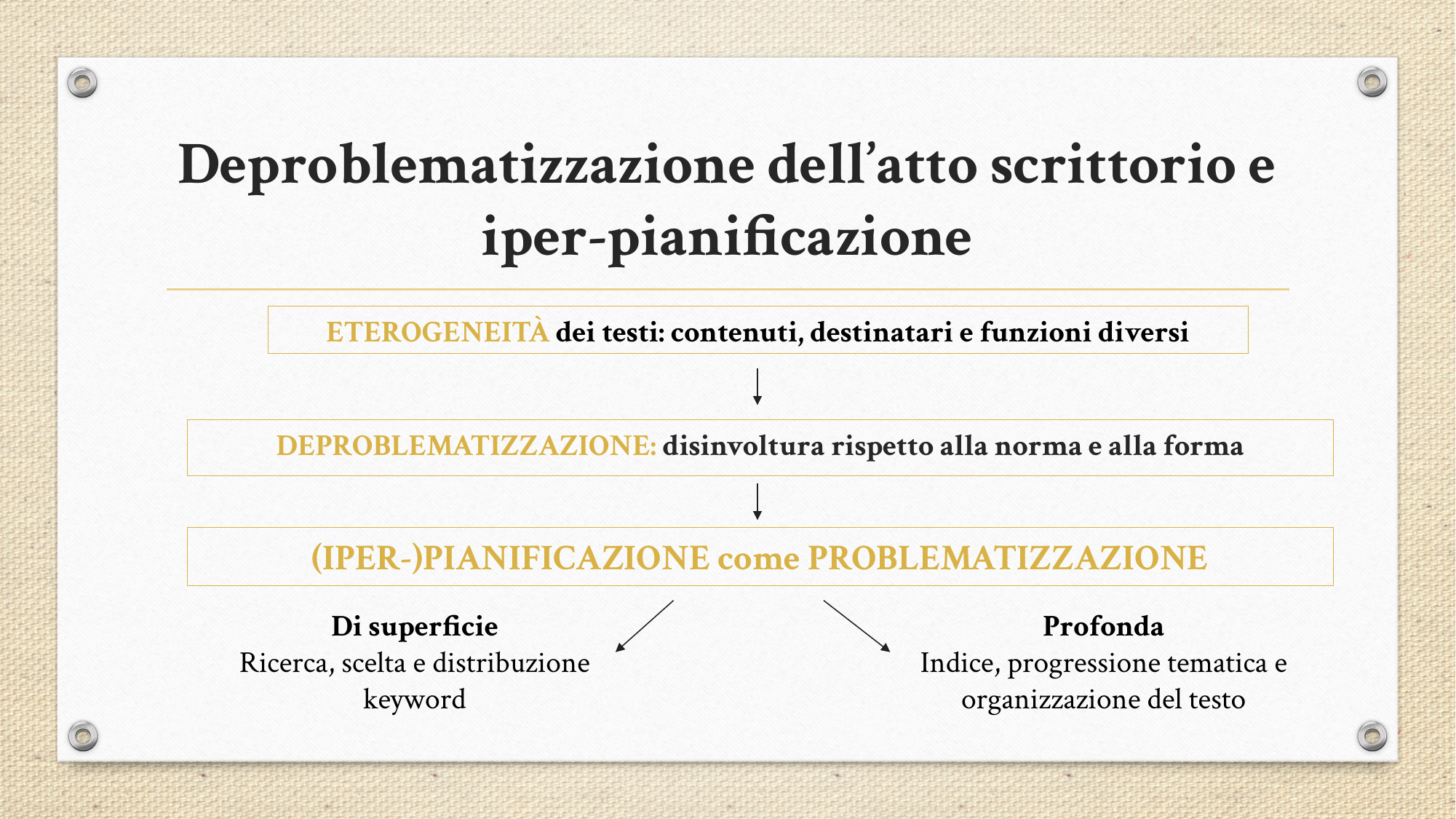

# Deproblematizzazione dell’atto scrittorio e iper-pianificazione
ETEROGENEITÀ dei testi: contenuti, destinatari e funzioni diversi
DEPROBLEMATIZZAZIONE: disinvoltura rispetto alla norma e alla forma

(IPER-)PIANIFICAZIONE come PROBLEMATIZZAZIONE

Profonda
Indice, progressione tematica e organizzazione del testo
Di superficie
Ricerca, scelta e distribuzione
keyword